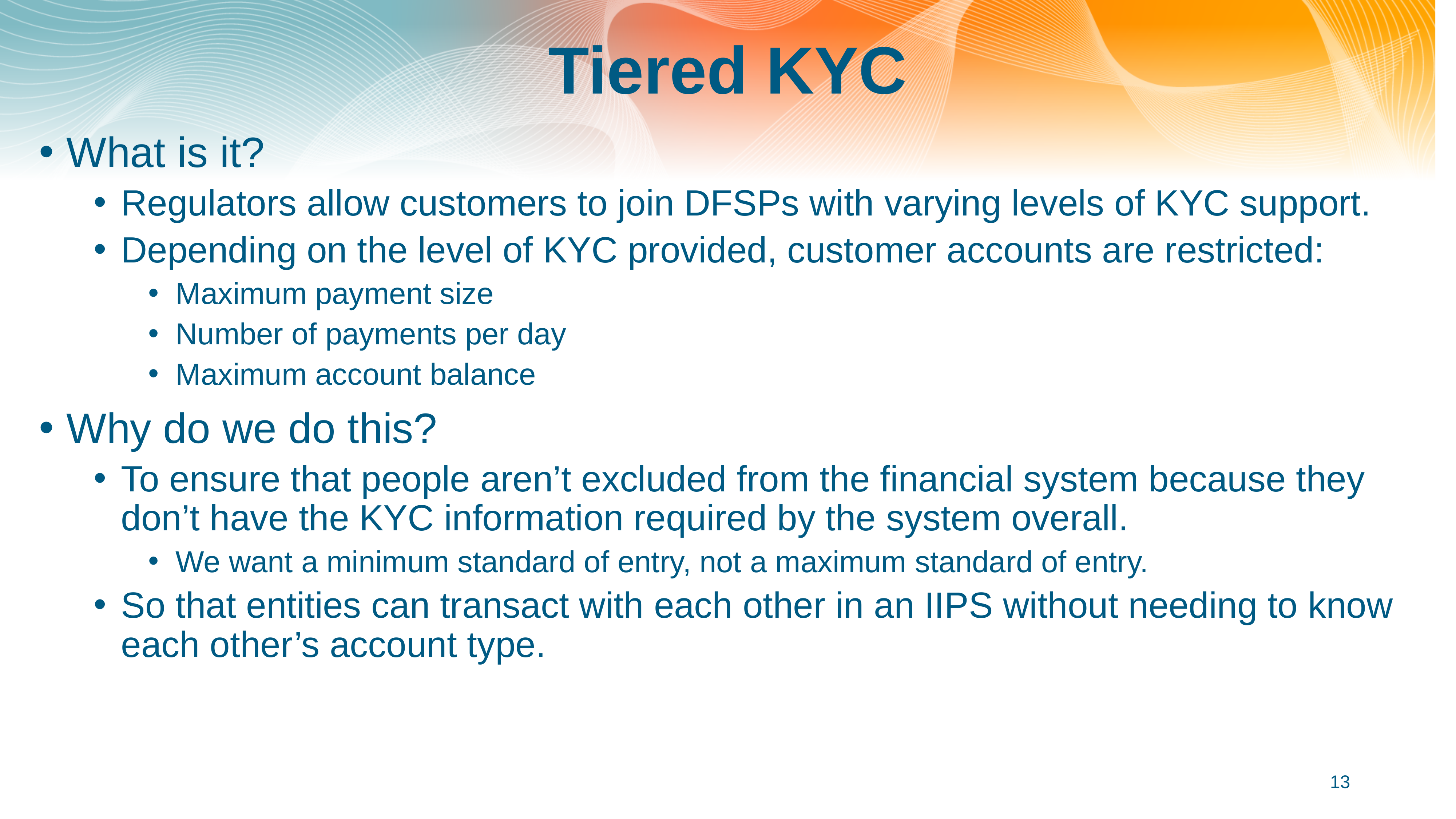

# Tiered KYC
What is it?
Regulators allow customers to join DFSPs with varying levels of KYC support.
Depending on the level of KYC provided, customer accounts are restricted:
Maximum payment size
Number of payments per day
Maximum account balance
Why do we do this?
To ensure that people aren’t excluded from the financial system because they don’t have the KYC information required by the system overall.
We want a minimum standard of entry, not a maximum standard of entry.
So that entities can transact with each other in an IIPS without needing to know each other’s account type.
13